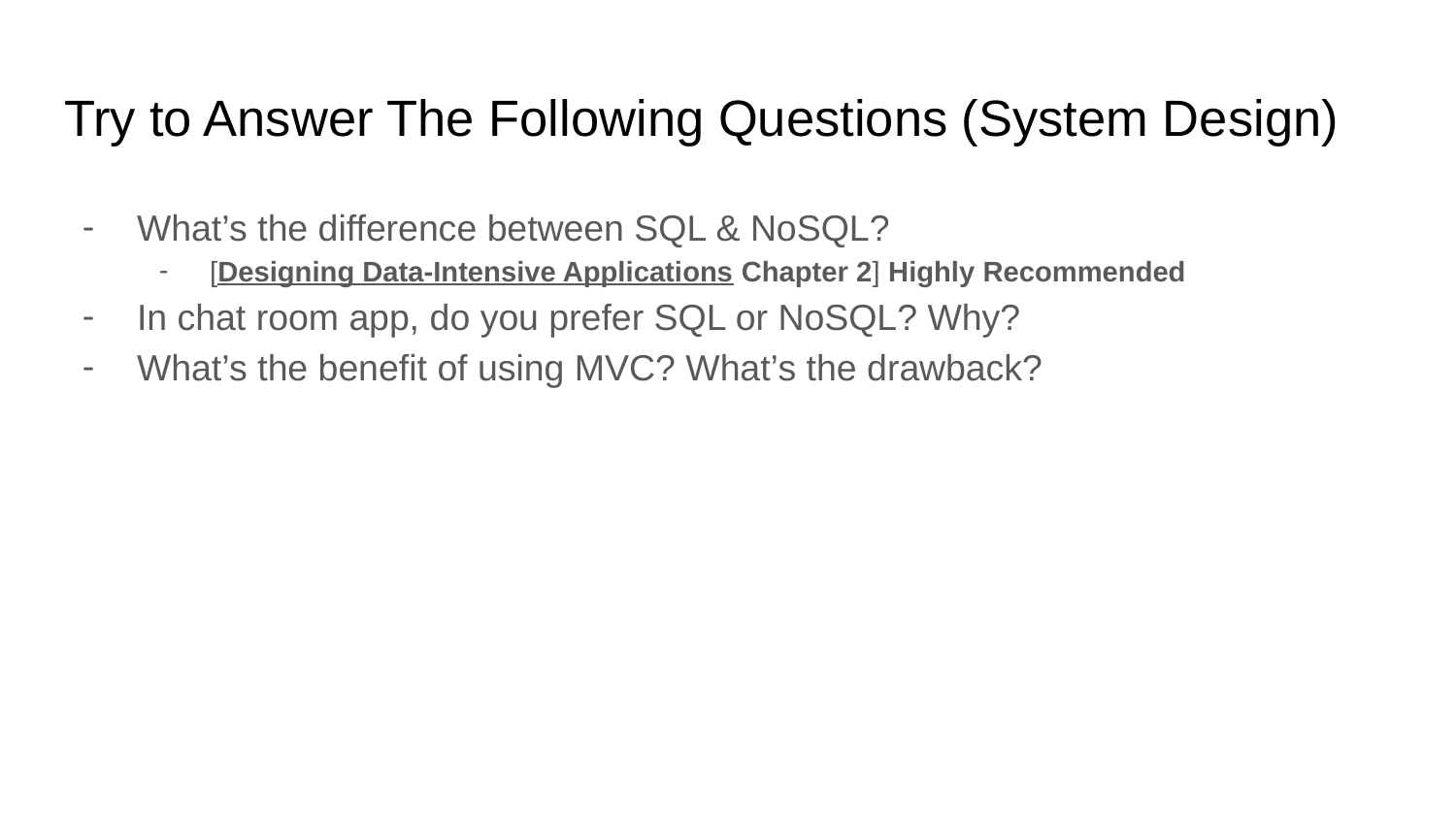

# Try to Answer The Following Questions (System Design)
What’s the difference between SQL & NoSQL?
[Designing Data-Intensive Applications Chapter 2] Highly Recommended
In chat room app, do you prefer SQL or NoSQL? Why?
What’s the benefit of using MVC? What’s the drawback?